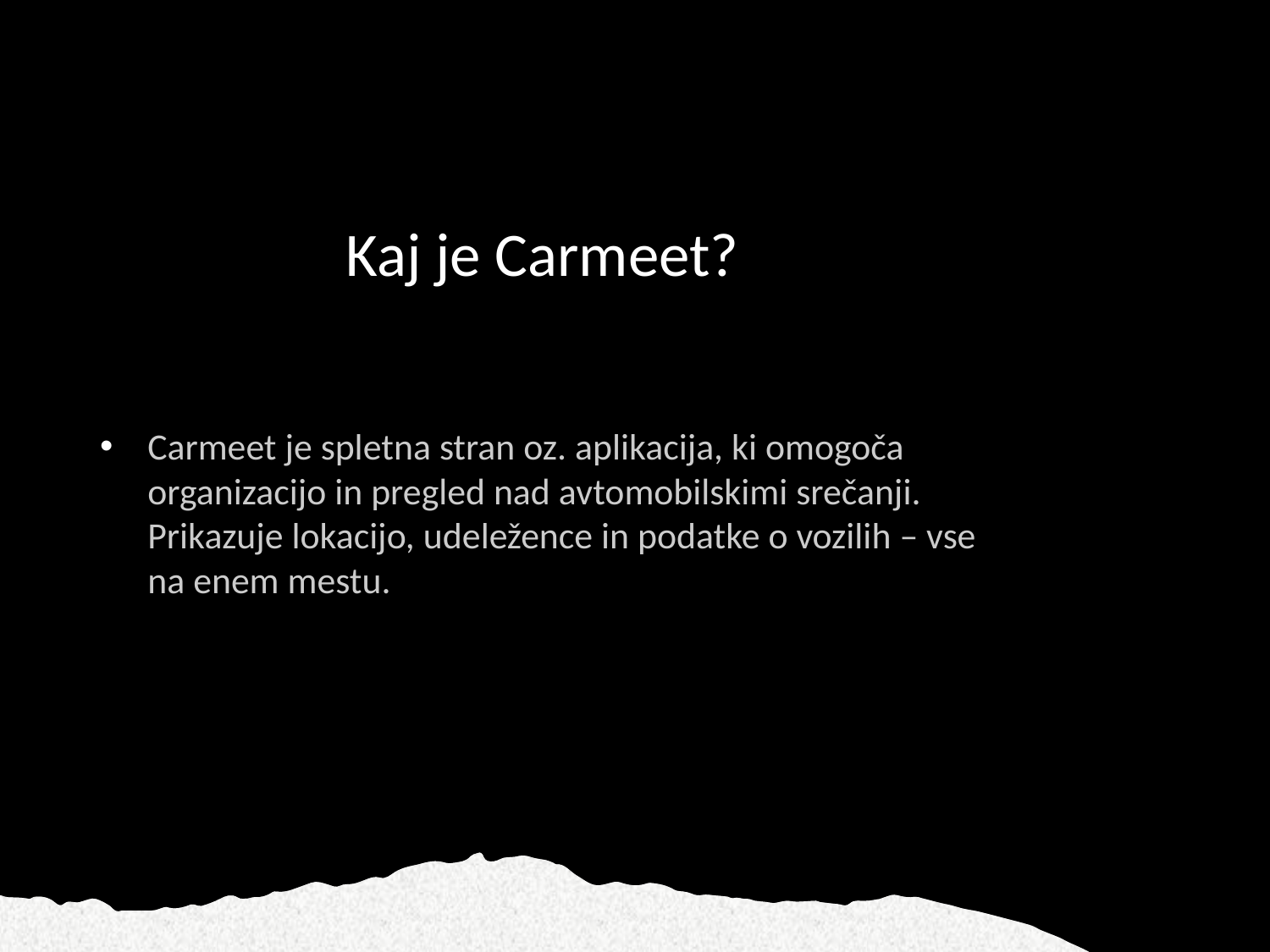

# Kaj je Carmeet?
Carmeet je spletna stran oz. aplikacija, ki omogoča organizacijo in pregled nad avtomobilskimi srečanji. Prikazuje lokacijo, udeležence in podatke o vozilih – vse na enem mestu.